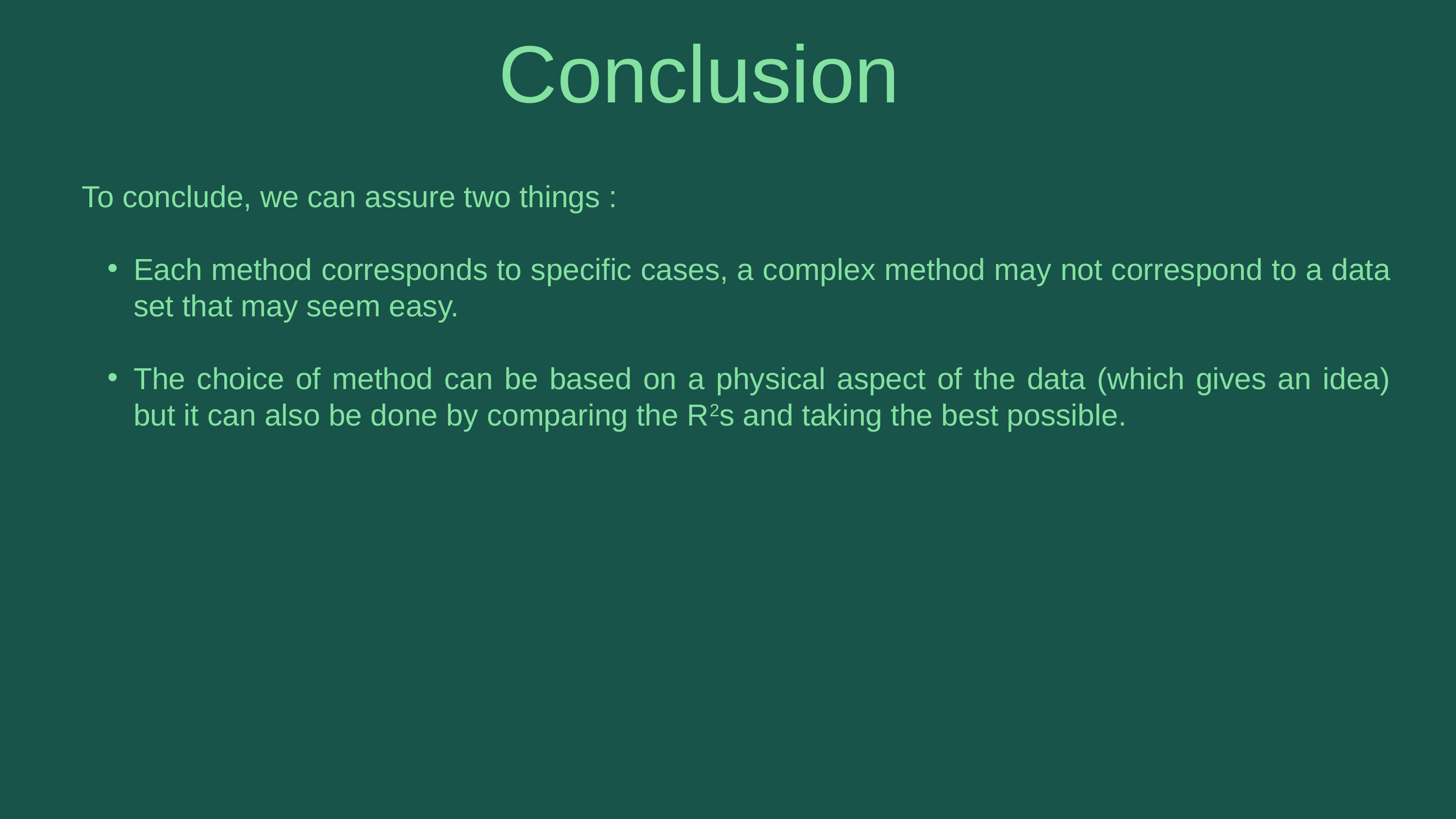

Conclusion
To conclude, we can assure two things :

Each method corresponds to specific cases, a complex method may not correspond to a data set that may seem easy.

The choice of method can be based on a physical aspect of the data (which gives an idea) but it can also be done by comparing the R2s and taking the best possible.